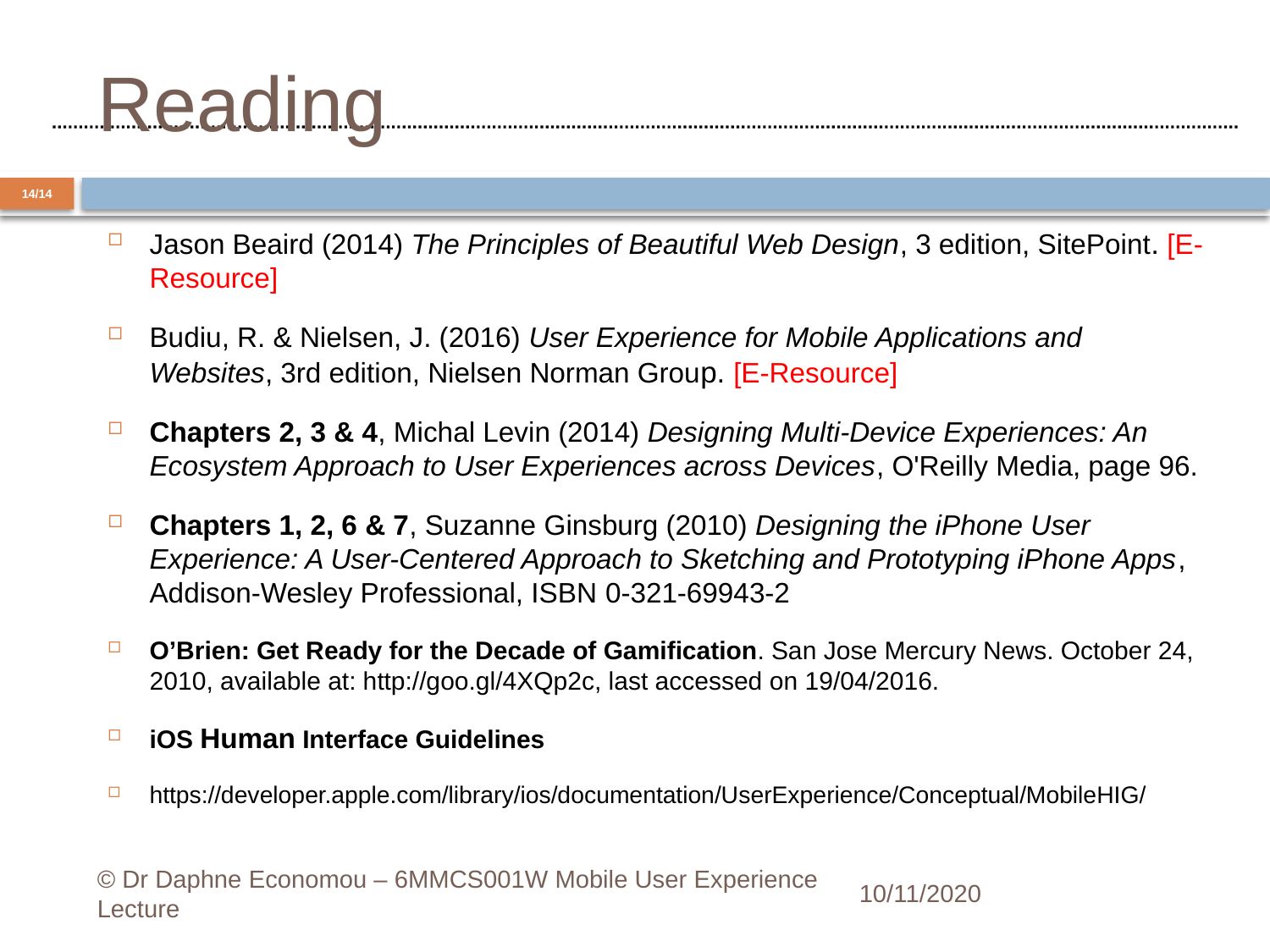

# Reading
14/14
Jason Beaird (2014) The Principles of Beautiful Web Design, 3 edition, SitePoint. [E-Resource]
Budiu, R. & Nielsen, J. (2016) User Experience for Mobile Applications and Websites, 3rd edition, Nielsen Norman Group. [E-Resource]
Chapters 2, 3 & 4, Michal Levin (2014) Designing Multi-Device Experiences: An Ecosystem Approach to User Experiences across Devices, O'Reilly Media, page 96.
Chapters 1, 2, 6 & 7, Suzanne Ginsburg (2010) Designing the iPhone User Experience: A User-Centered Approach to Sketching and Prototyping iPhone Apps, Addison-Wesley Professional, ISBN 0-321-69943-2
O’Brien: Get Ready for the Decade of Gamification. San Jose Mercury News. October 24, 2010, available at: http://goo.gl/4XQp2c, last accessed on 19/04/2016.
iOS Human Interface Guidelines
https://developer.apple.com/library/ios/documentation/UserExperience/Conceptual/MobileHIG/
© Dr Daphne Economou – 6MMCS001W Mobile User Experience Lecture
10/11/2020